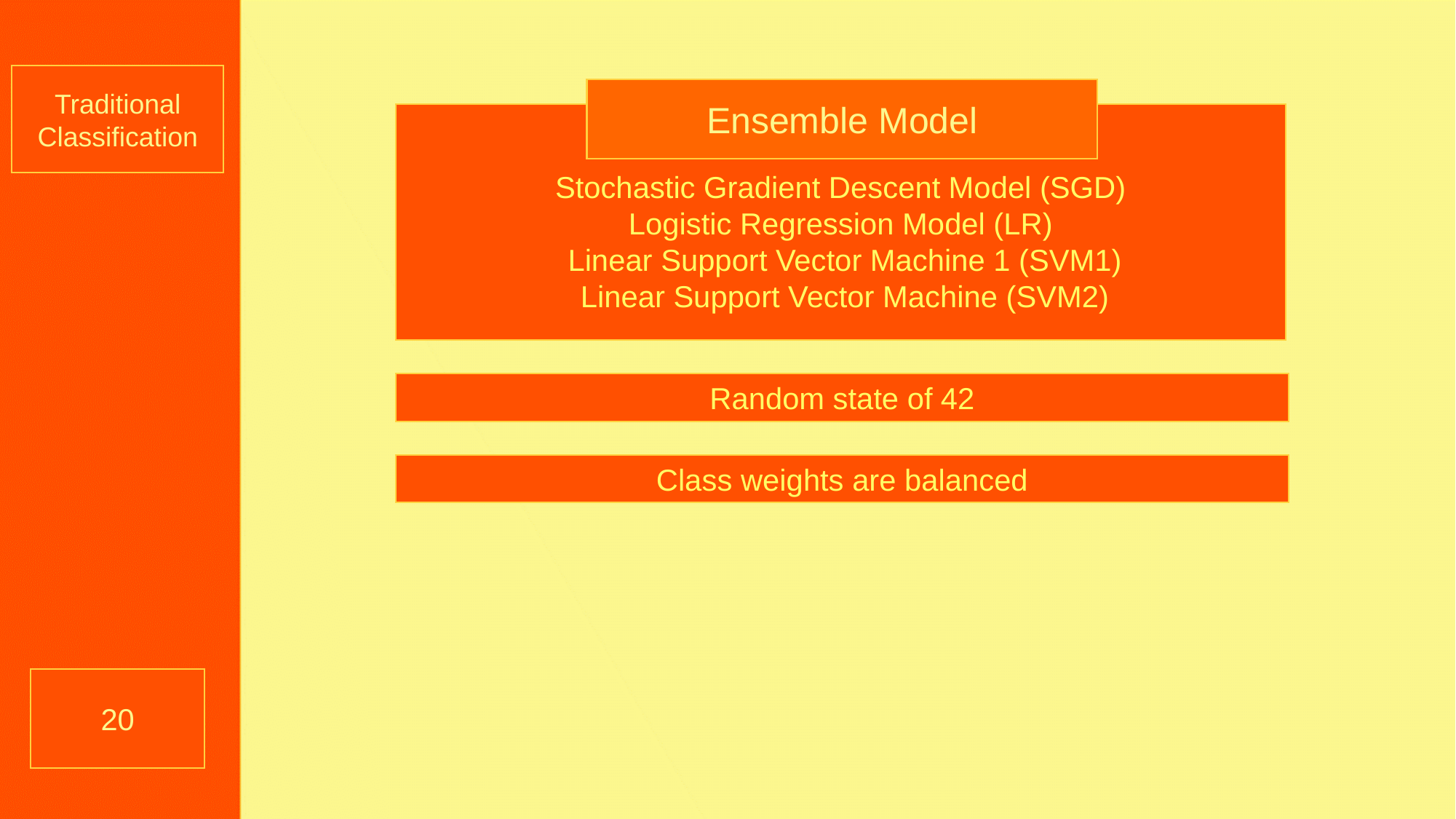

Traditional Classification
Ensemble Model

Stochastic Gradient Descent Model (SGD)
Logistic Regression Model (LR)
 Linear Support Vector Machine 1 (SVM1)
 Linear Support Vector Machine (SVM2)
Random state of 42
Class weights are balanced
20